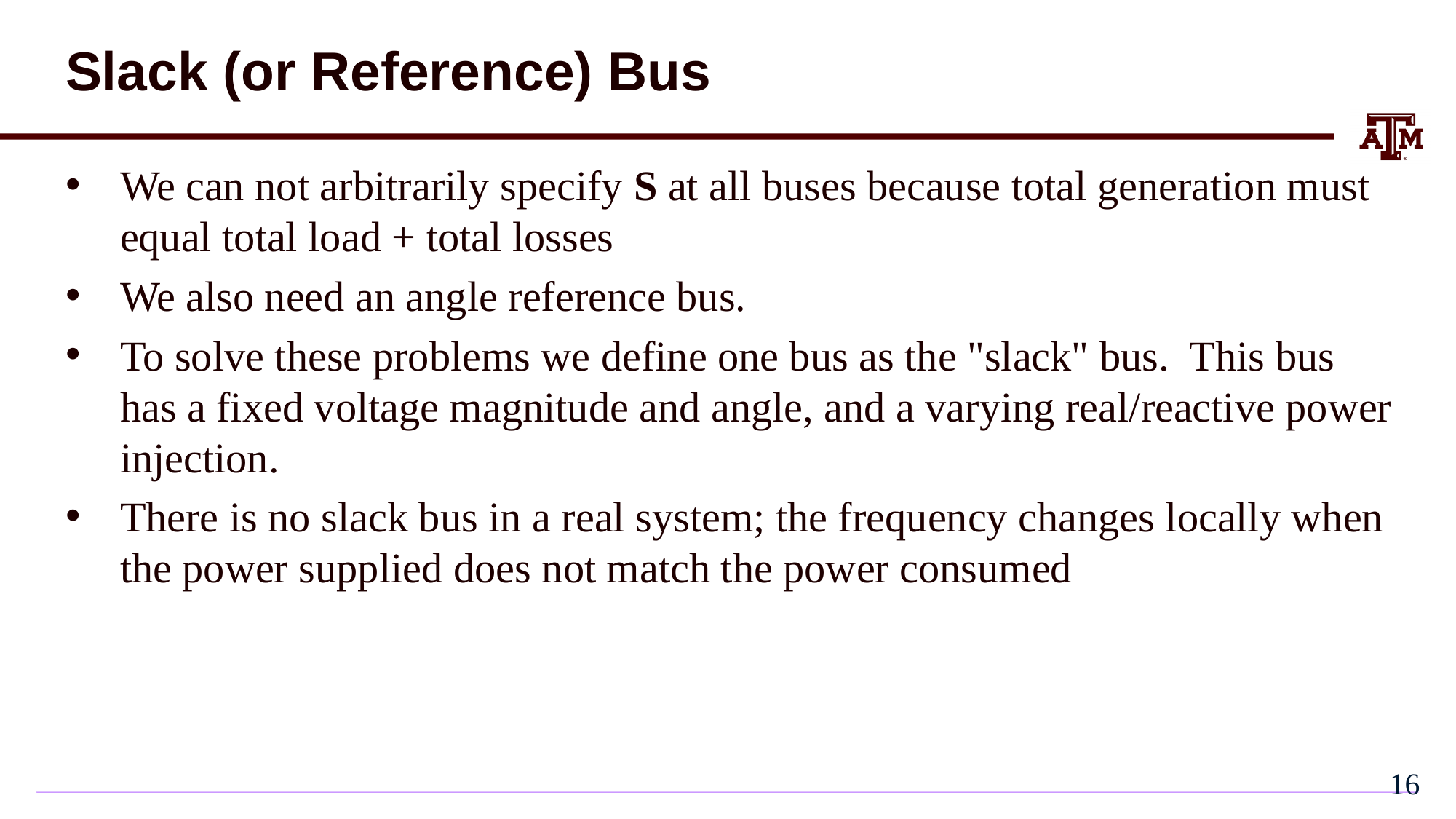

# Slack (or Reference) Bus
We can not arbitrarily specify S at all buses because total generation must equal total load + total losses
We also need an angle reference bus.
To solve these problems we define one bus as the "slack" bus.  This bus has a fixed voltage magnitude and angle, and a varying real/reactive power injection.
There is no slack bus in a real system; the frequency changes locally when the power supplied does not match the power consumed
16